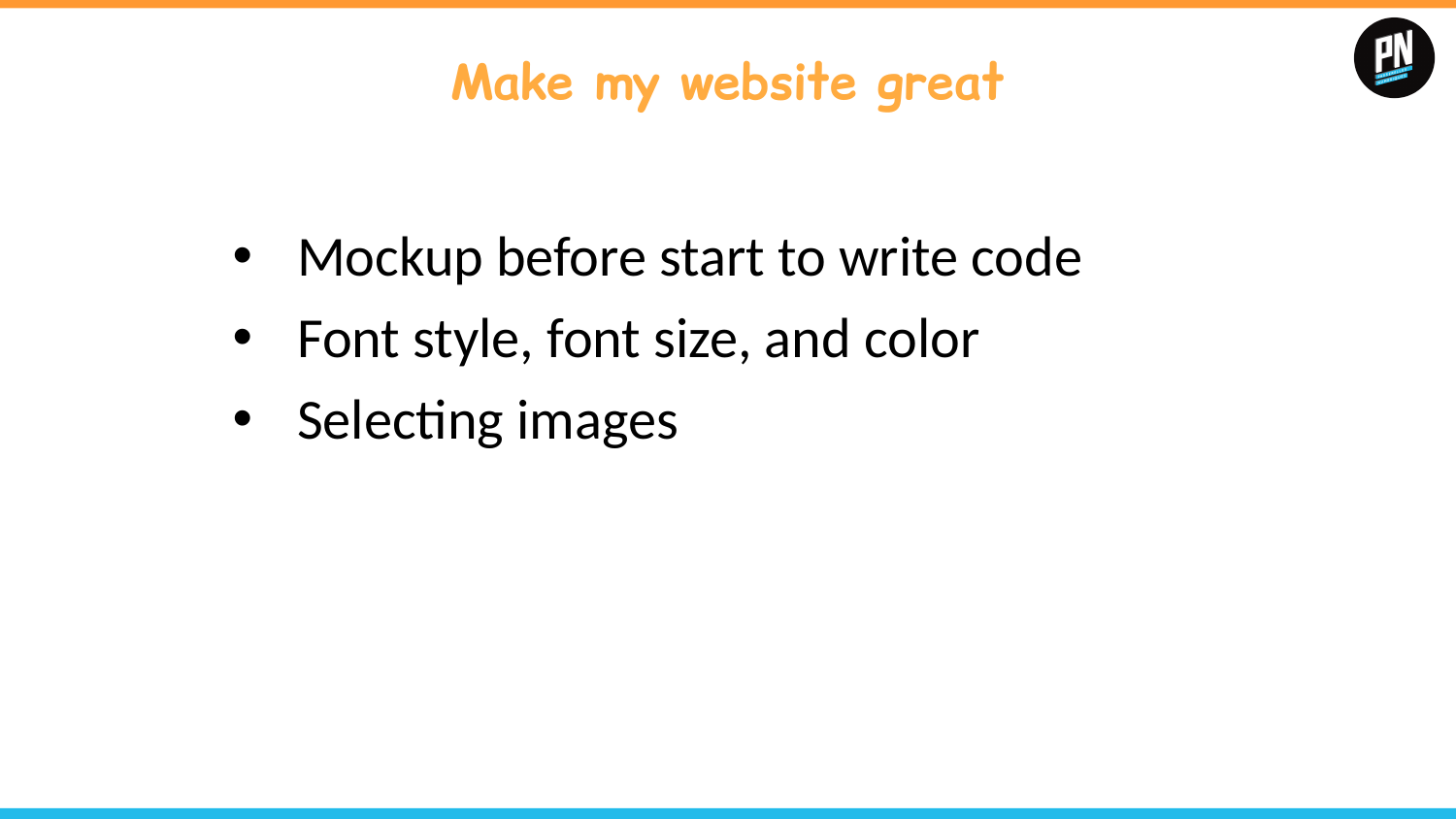

# Make my website great
Mockup before start to write code
Font style, font size, and color
Selecting images